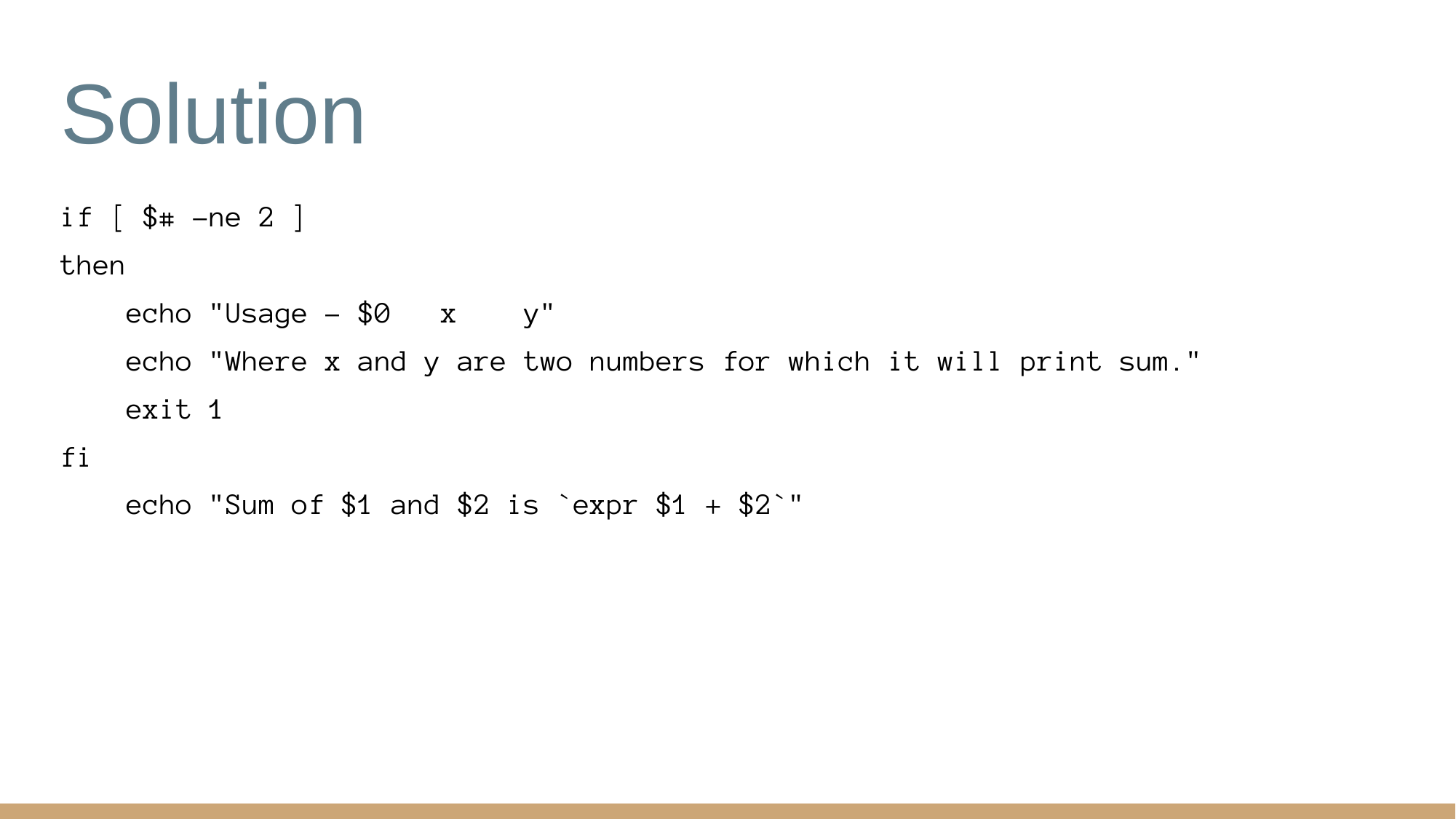

# Solution
if [ $# -ne 2 ]
then
    echo "Usage - $0   x    y"
    echo "Where x and y are two numbers for which it will print sum."
    exit 1
fi
    echo "Sum of $1 and $2 is `expr $1 + $2`"